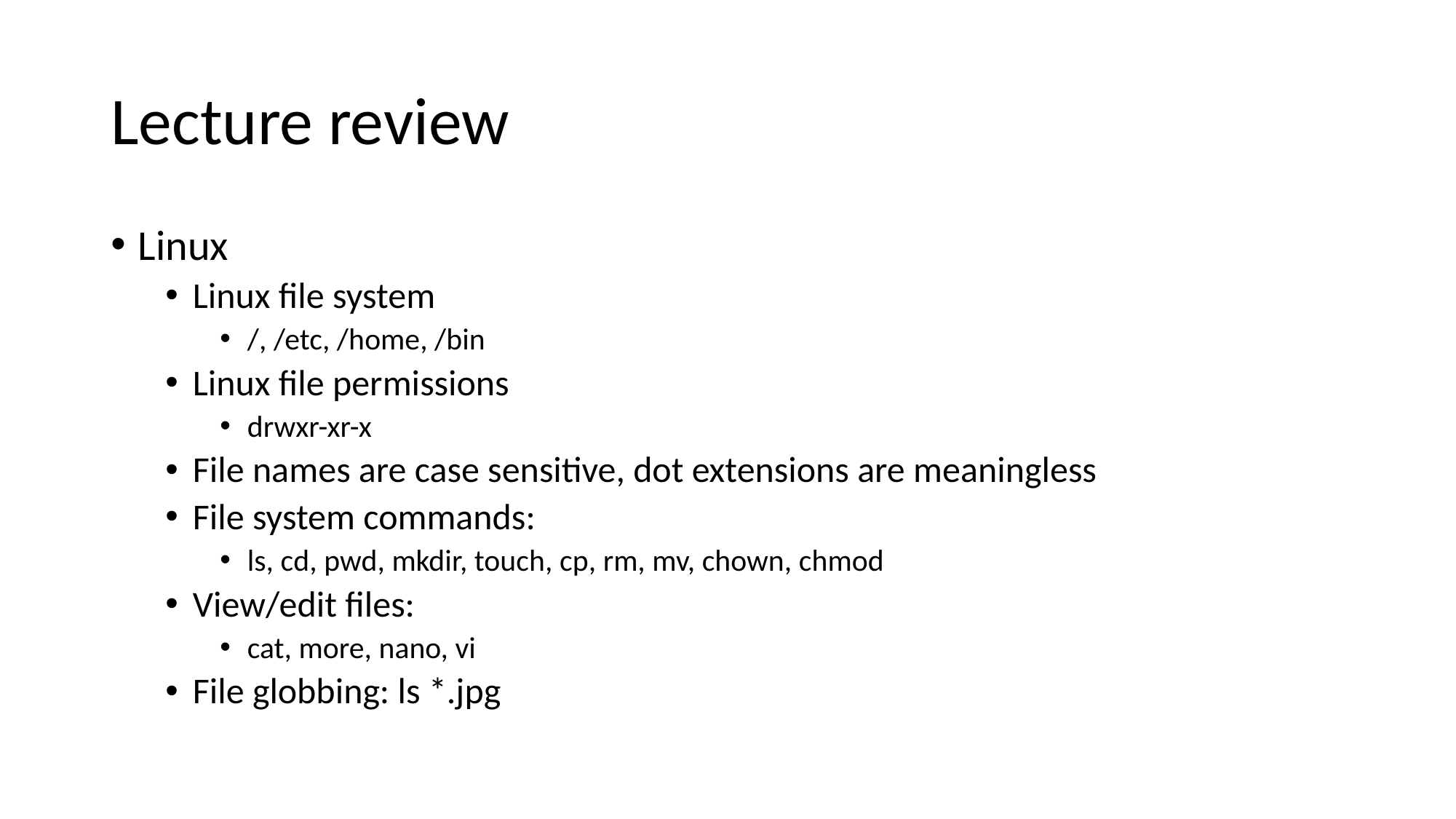

# Lecture review
Linux
Linux file system
/, /etc, /home, /bin
Linux file permissions
drwxr-xr-x
File names are case sensitive, dot extensions are meaningless
File system commands:
ls, cd, pwd, mkdir, touch, cp, rm, mv, chown, chmod
View/edit files:
cat, more, nano, vi
File globbing: ls *.jpg